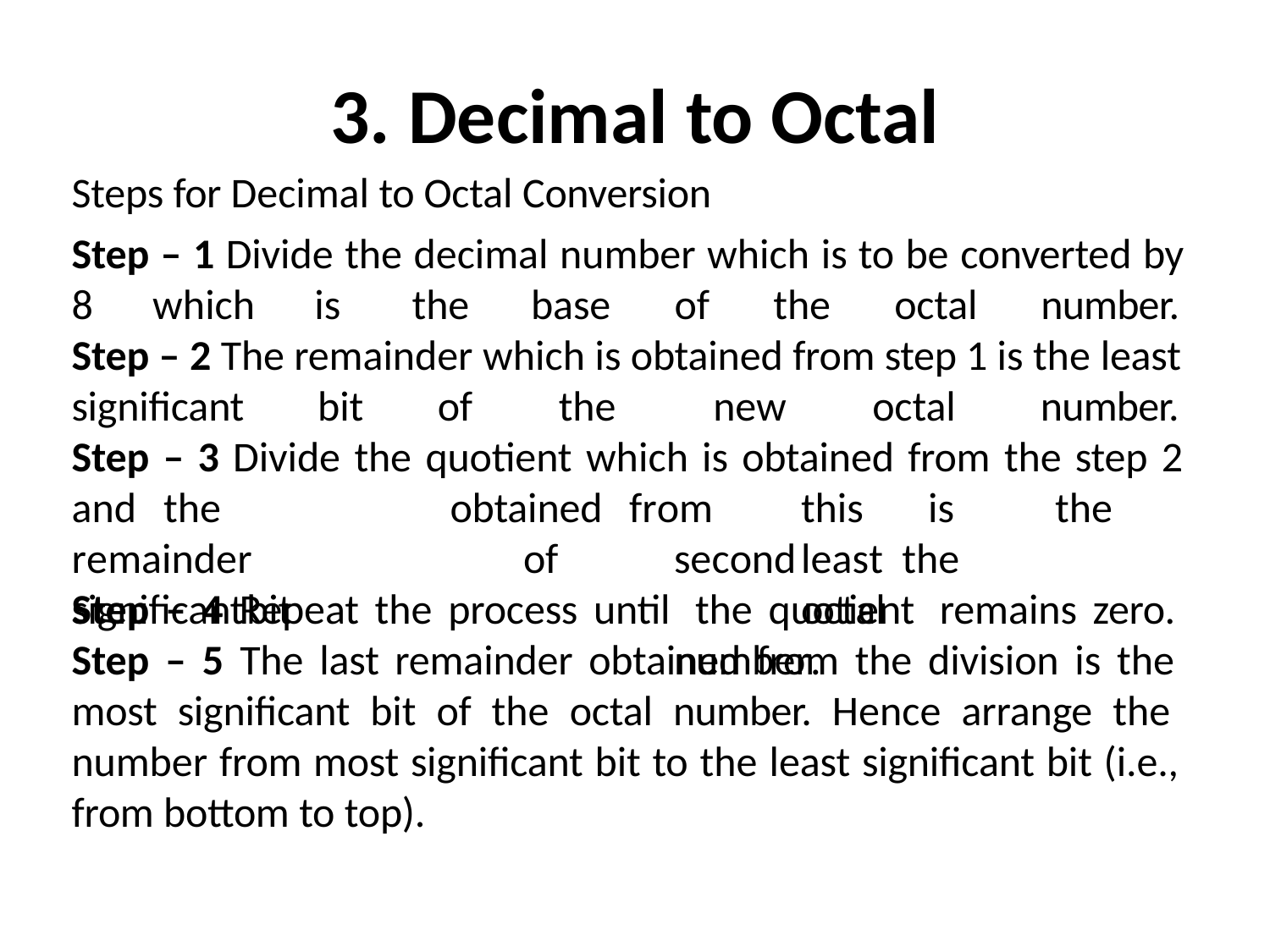

# 3. Decimal to Octal
Steps for Decimal to Octal Conversion
Step – 1 Divide the decimal number which is to be converted by
8     which     is      the  base   of   the   octal   number.  Step – 2 The remainder which is obtained from step 1 is the least  significant   bit   of    the        new    octal    number.  Step – 3 Divide the quotient which is obtained from the step 2
and	the	remainder  significant	bit
obtained
of
from	this	is	the	second	least  the			octal		number.
Step – 4 Repeat the process until the quotient remains zero.  Step – 5 The last remainder obtained from the division is the  most significant bit of the octal number. Hence arrange the  number from most significant bit to the least significant bit (i.e.,  from bottom to top).